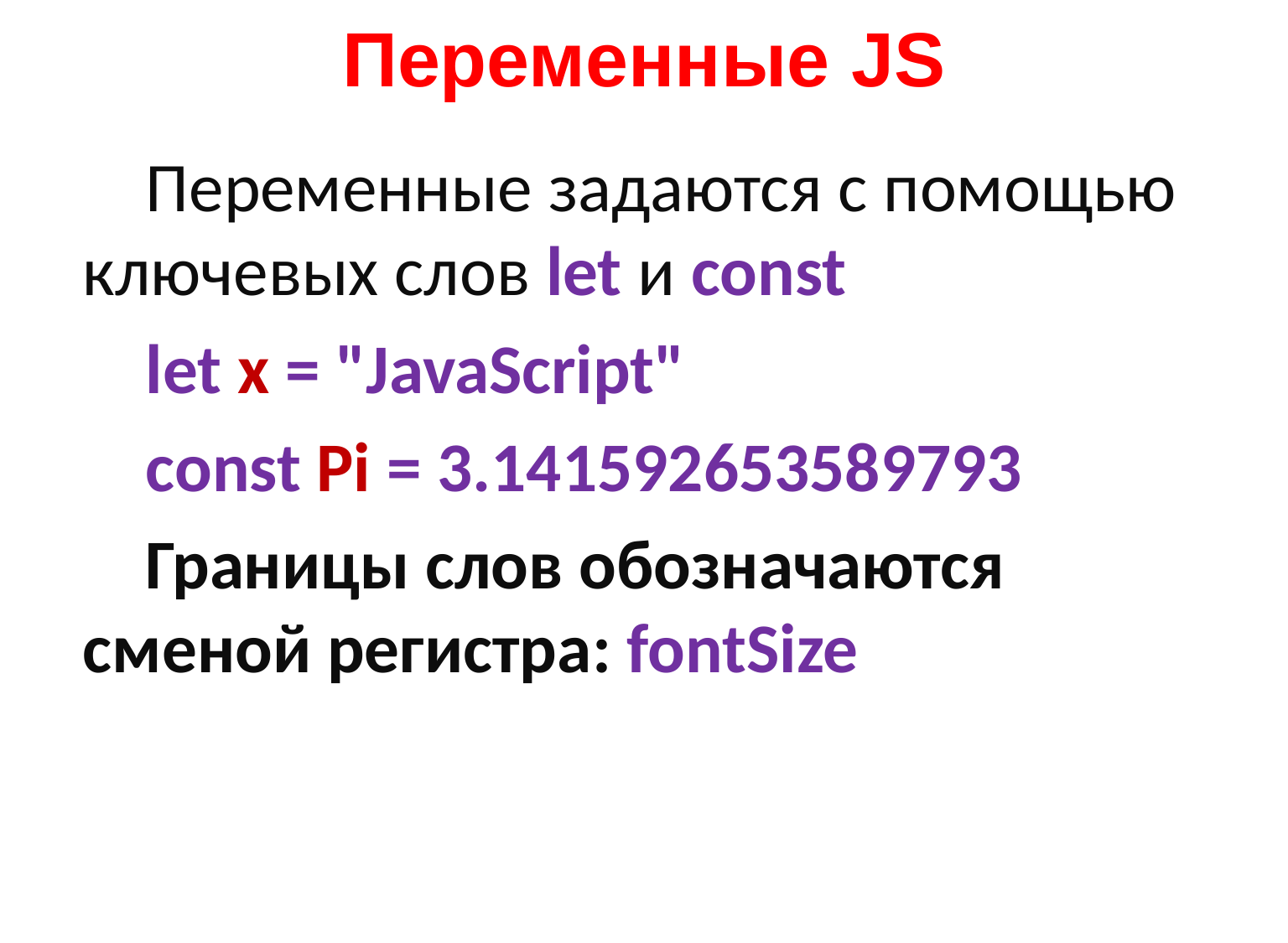

# Переменные JS

Переменные задаются с помощью ключевых слов let и const
let x = "JavaScript"
const Pi = 3.141592653589793
Границы слов обозначаются сменой регистра: fontSize